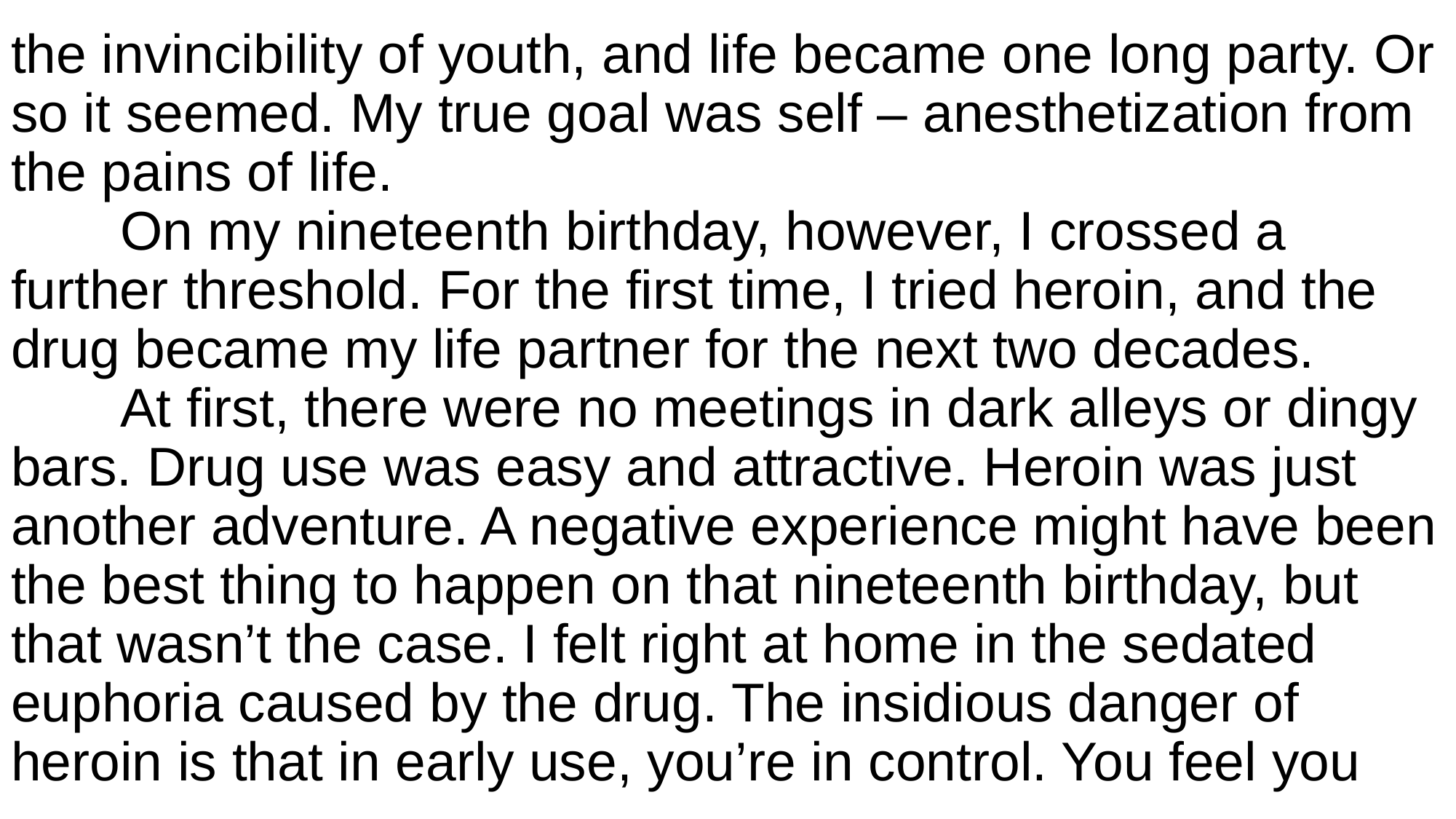

# the invincibility of youth, and life became one long party. Or so it seemed. My true goal was self – anesthetization from the pains of life. On my nineteenth birthday, however, I crossed a further threshold. For the first time, I tried heroin, and the drug became my life partner for the next two decades. At first, there were no meetings in dark alleys or dingy bars. Drug use was easy and attractive. Heroin was just another adventure. A negative experience might have been the best thing to happen on that nineteenth birthday, but that wasn’t the case. I felt right at home in the sedated euphoria caused by the drug. The insidious danger of heroin is that in early use, you’re in control. You feel you